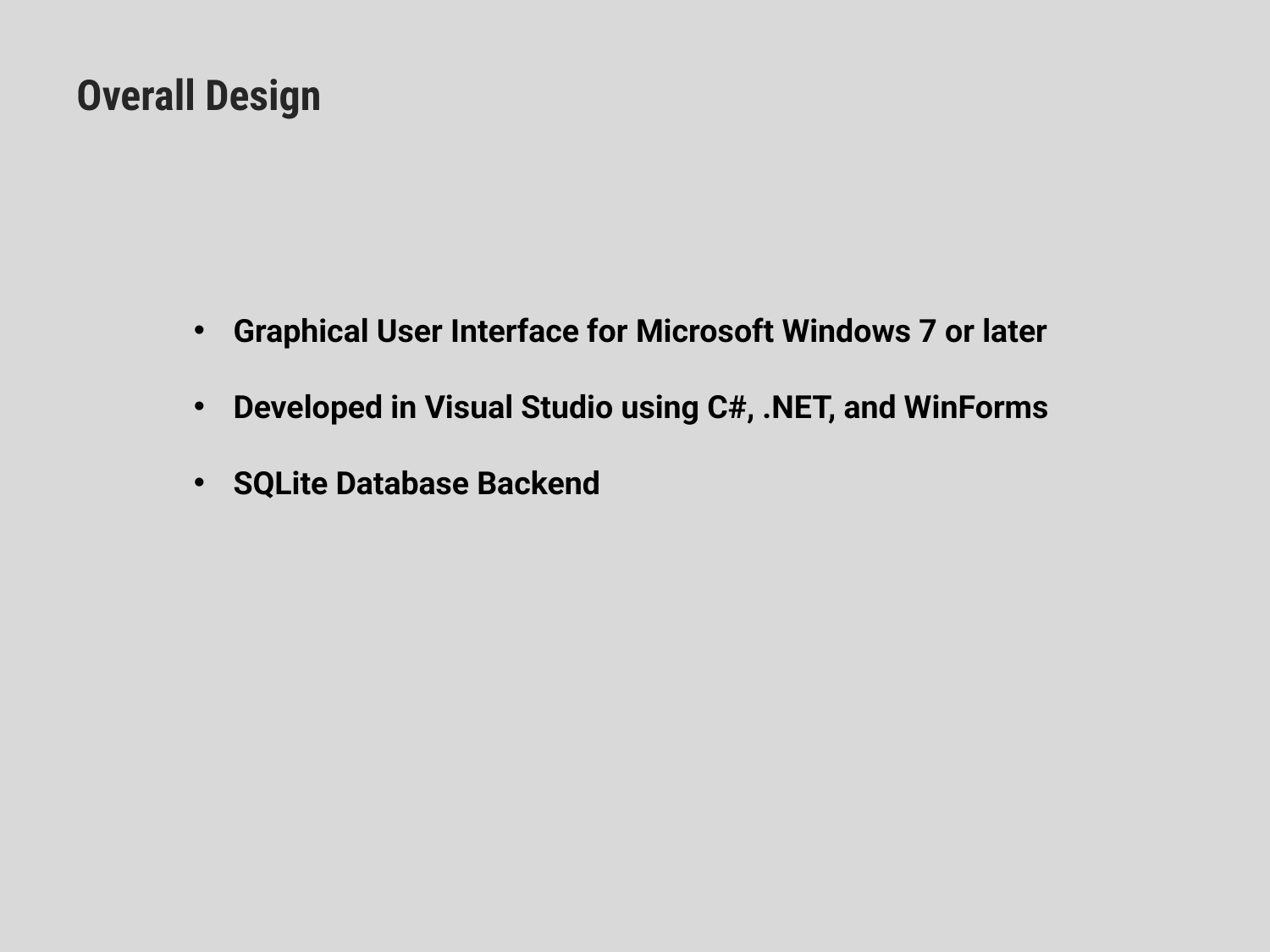

Overall Design
Graphical User Interface for Microsoft Windows 7 or later
Developed in Visual Studio using C#, .NET, and WinForms
SQLite Database Backend